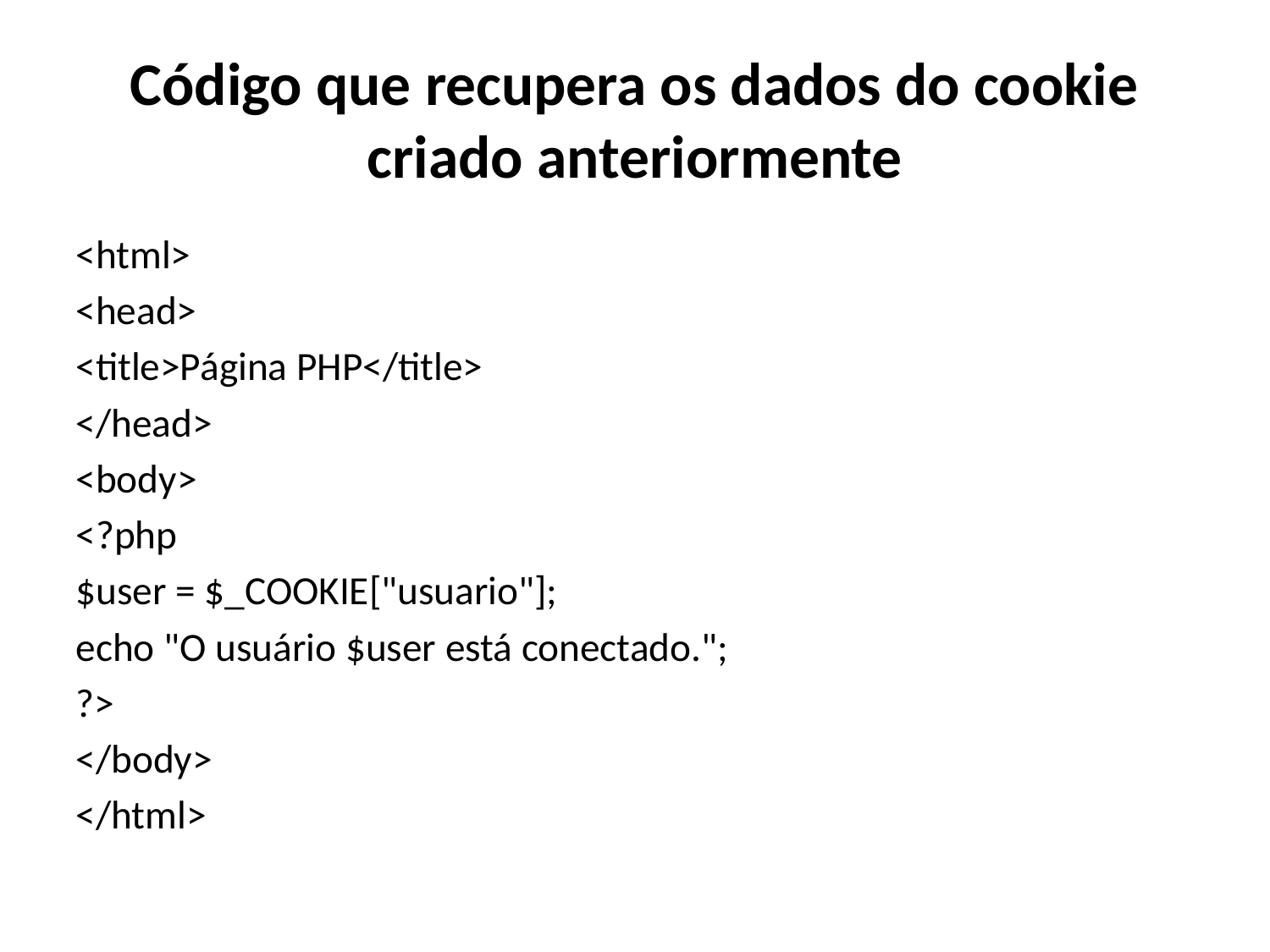

# Código que recupera os dados do cookie criado anteriormente
<html>
<head>
<title>Página PHP</title>
</head>
<body>
<?php
$user = $_COOKIE["usuario"];
echo "O usuário $user está conectado.";
?>
</body>
</html>